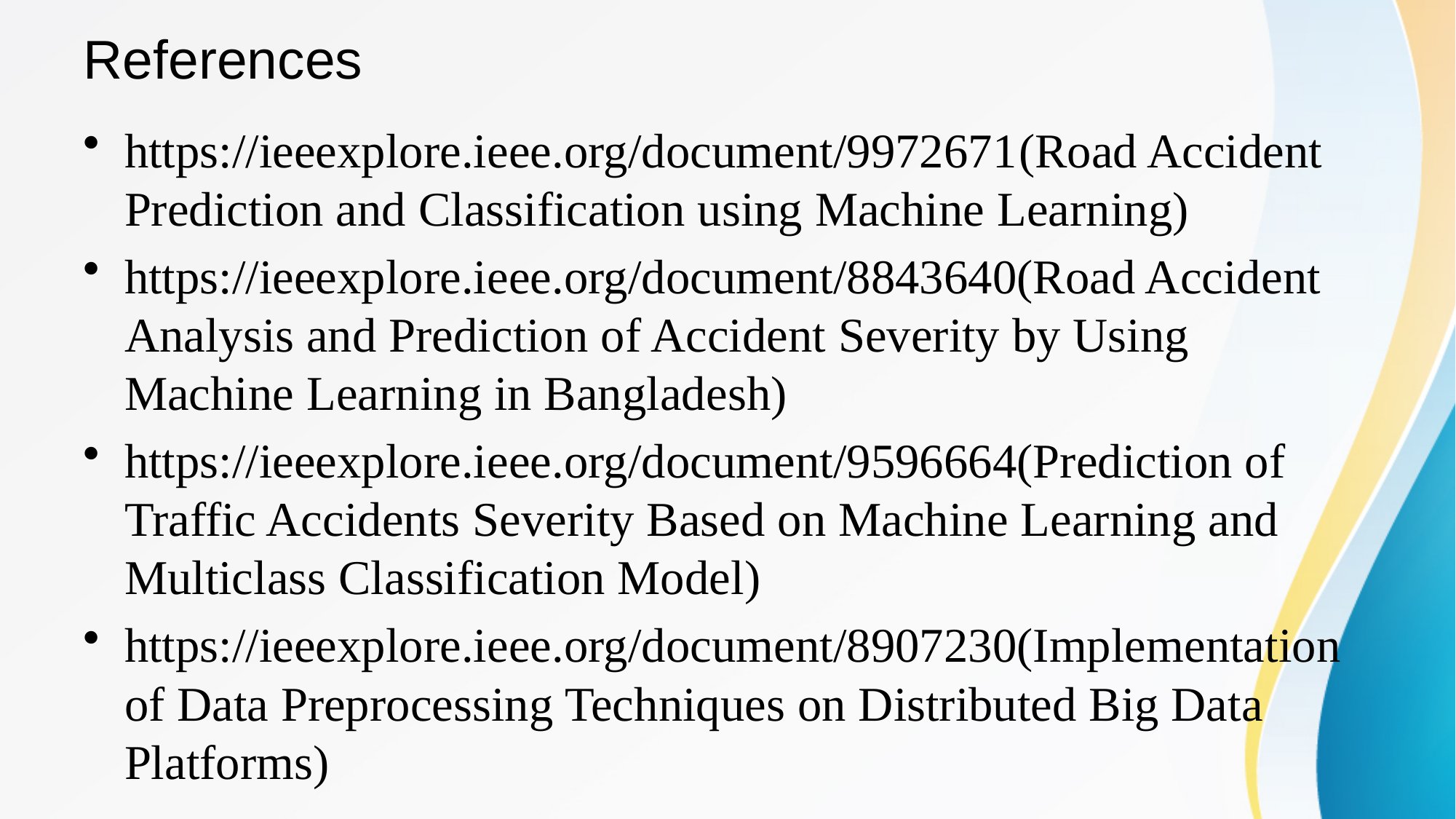

# References
https://ieeexplore.ieee.org/document/9972671(Road Accident Prediction and Classification using Machine Learning)
https://ieeexplore.ieee.org/document/8843640(Road Accident Analysis and Prediction of Accident Severity by Using Machine Learning in Bangladesh)
https://ieeexplore.ieee.org/document/9596664(Prediction of Traffic Accidents Severity Based on Machine Learning and Multiclass Classification Model)
https://ieeexplore.ieee.org/document/8907230(Implementation of Data Preprocessing Techniques on Distributed Big Data Platforms)